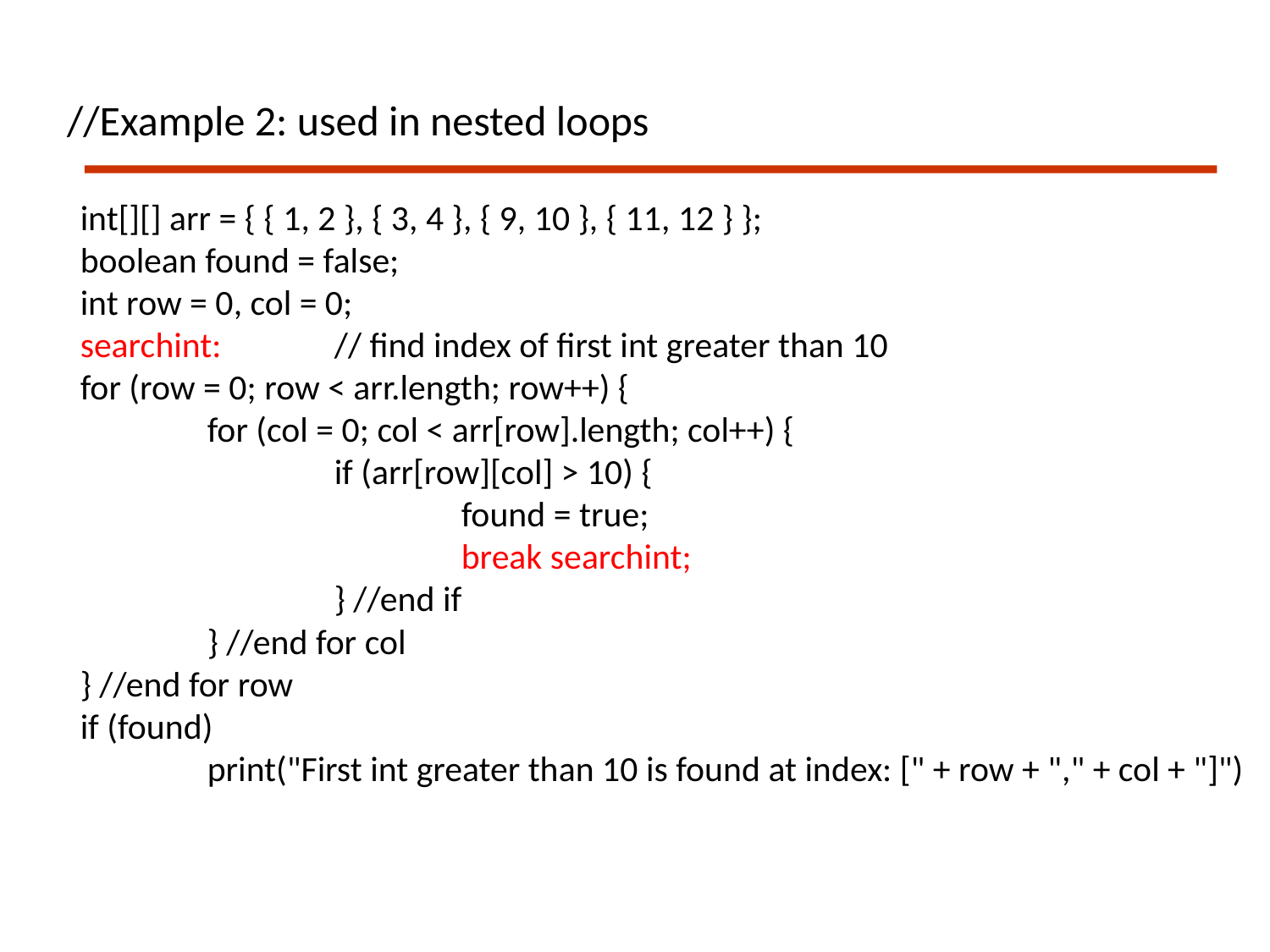

//Example 2: used in nested loops
int[][] arr = { { 1, 2 }, { 3, 4 }, { 9, 10 }, { 11, 12 } };
boolean found = false;
int row = 0, col = 0;
searchint: 	// find index of first int greater than 10
for (row = 0; row < arr.length; row++) {
	for (col = 0; col < arr[row].length; col++) {
		if (arr[row][col] > 10) {
			found = true;
			break searchint;
		} //end if
	} //end for col
} //end for row
if (found)
	print("First int greater than 10 is found at index: [" + row + "," + col + "]")